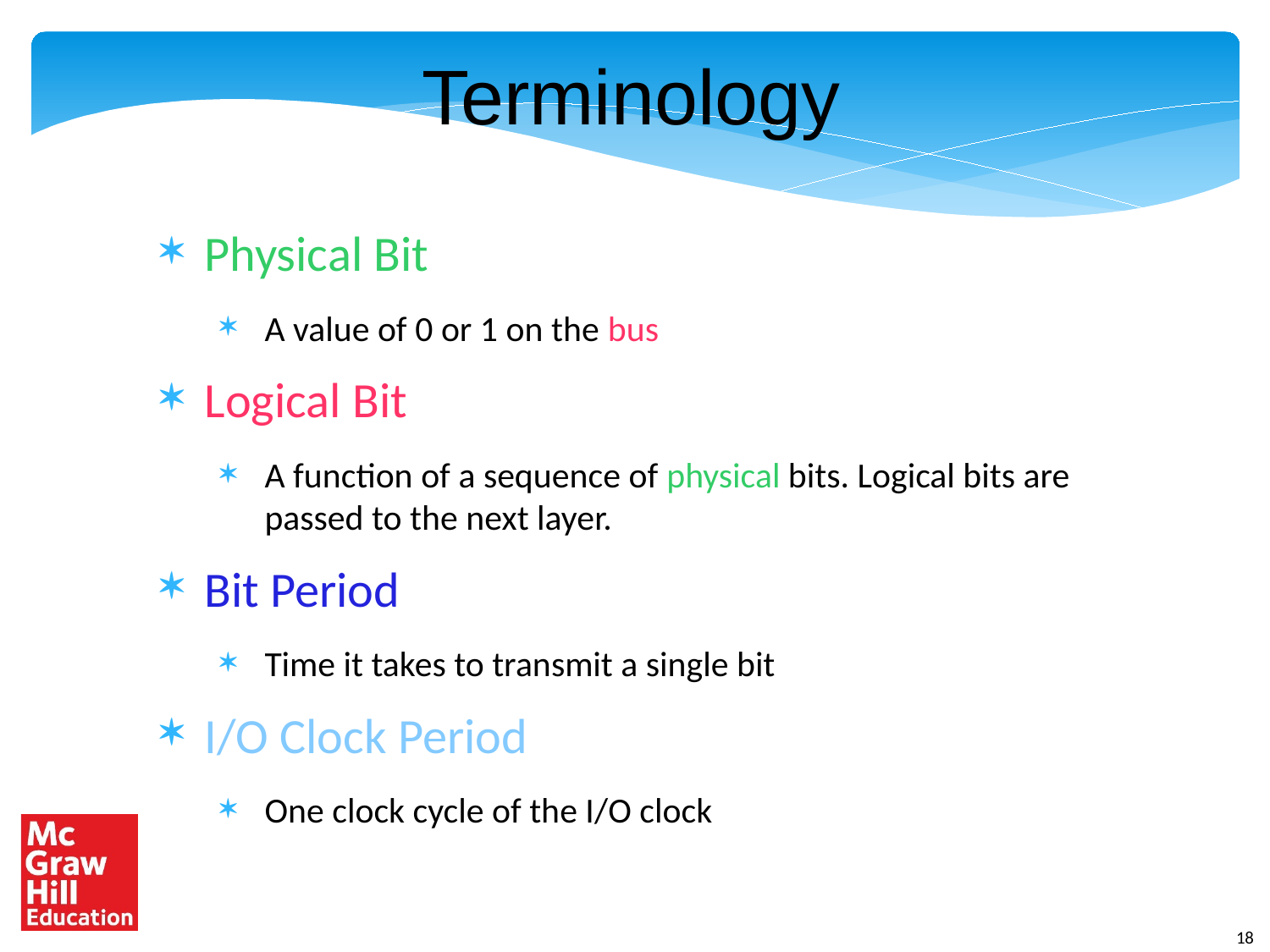

# Terminology
Physical Bit
A value of 0 or 1 on the bus
Logical Bit
A function of a sequence of physical bits. Logical bits are passed to the next layer.
Bit Period
Time it takes to transmit a single bit
I/O Clock Period
One clock cycle of the I/O clock